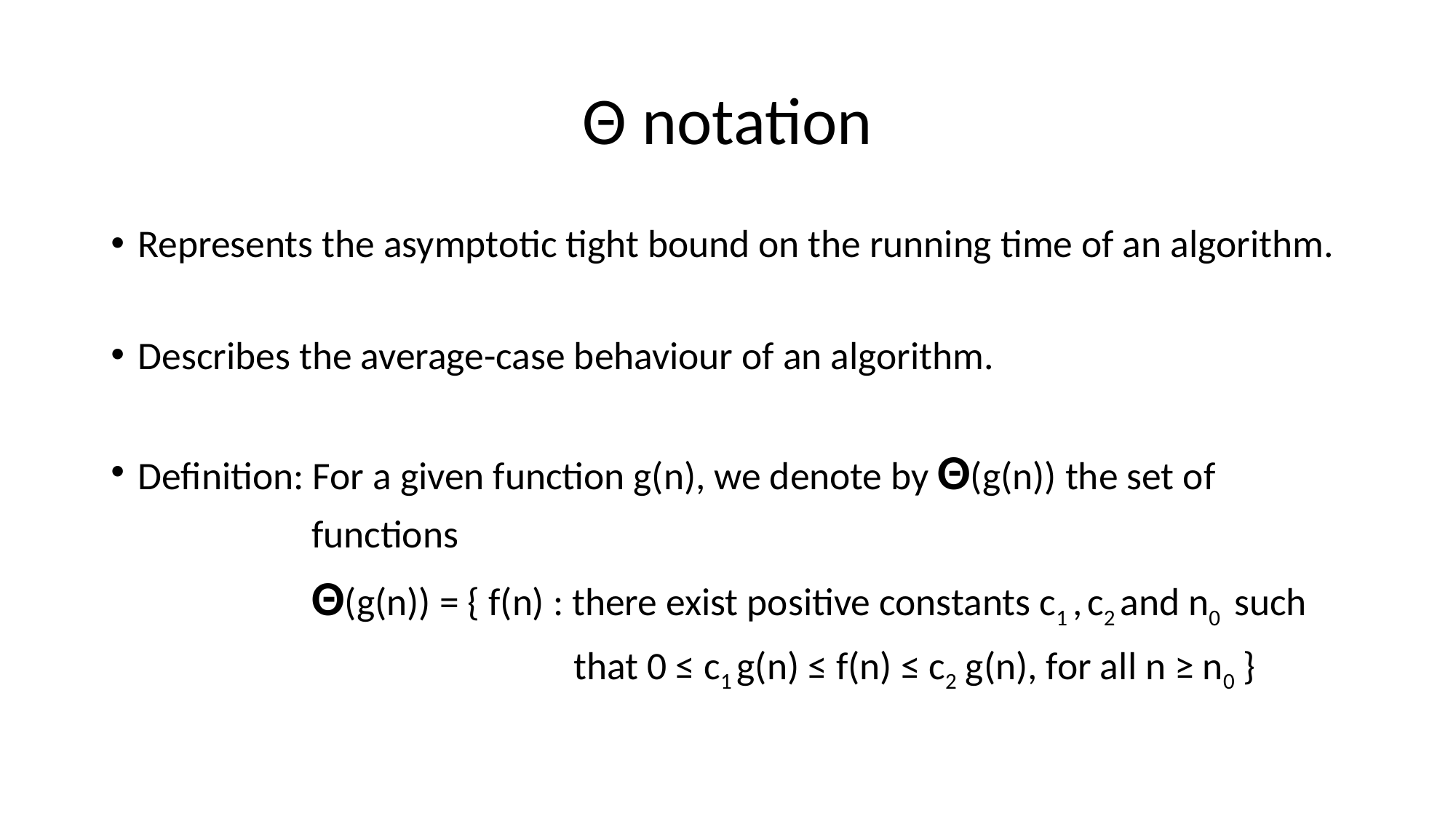

# Θ notation
Represents the asymptotic tight bound on the running time of an algorithm.

Describes the average-case behaviour of an algorithm.

Definition: For a given function g(n), we denote by Θ(g(n)) the set of
                       functions
                       Θ(g(n)) = { f(n) : there exist positive constants c1 , c2 and n0  such
                                                     that 0 ≤ c1 g(n) ≤ f(n) ≤ c2 g(n), for all n ≥ n0 }